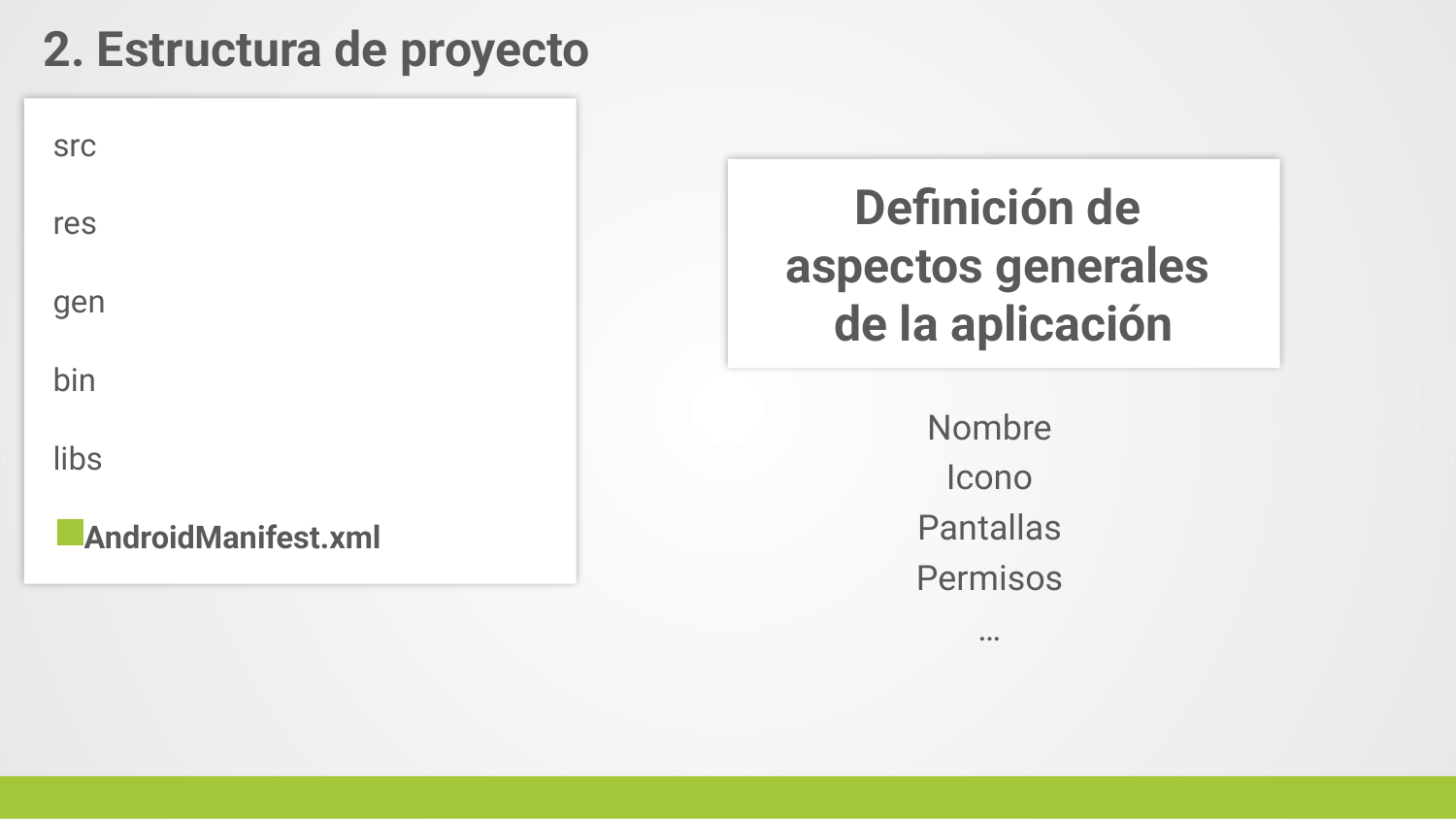

# 2. Estructura de proyecto

src

Definición de
aspectos generales
de la aplicación
res
gen
bin
Nombre
Icono
Pantallas
Permisos
…
libs
    AndroidManifest.xml